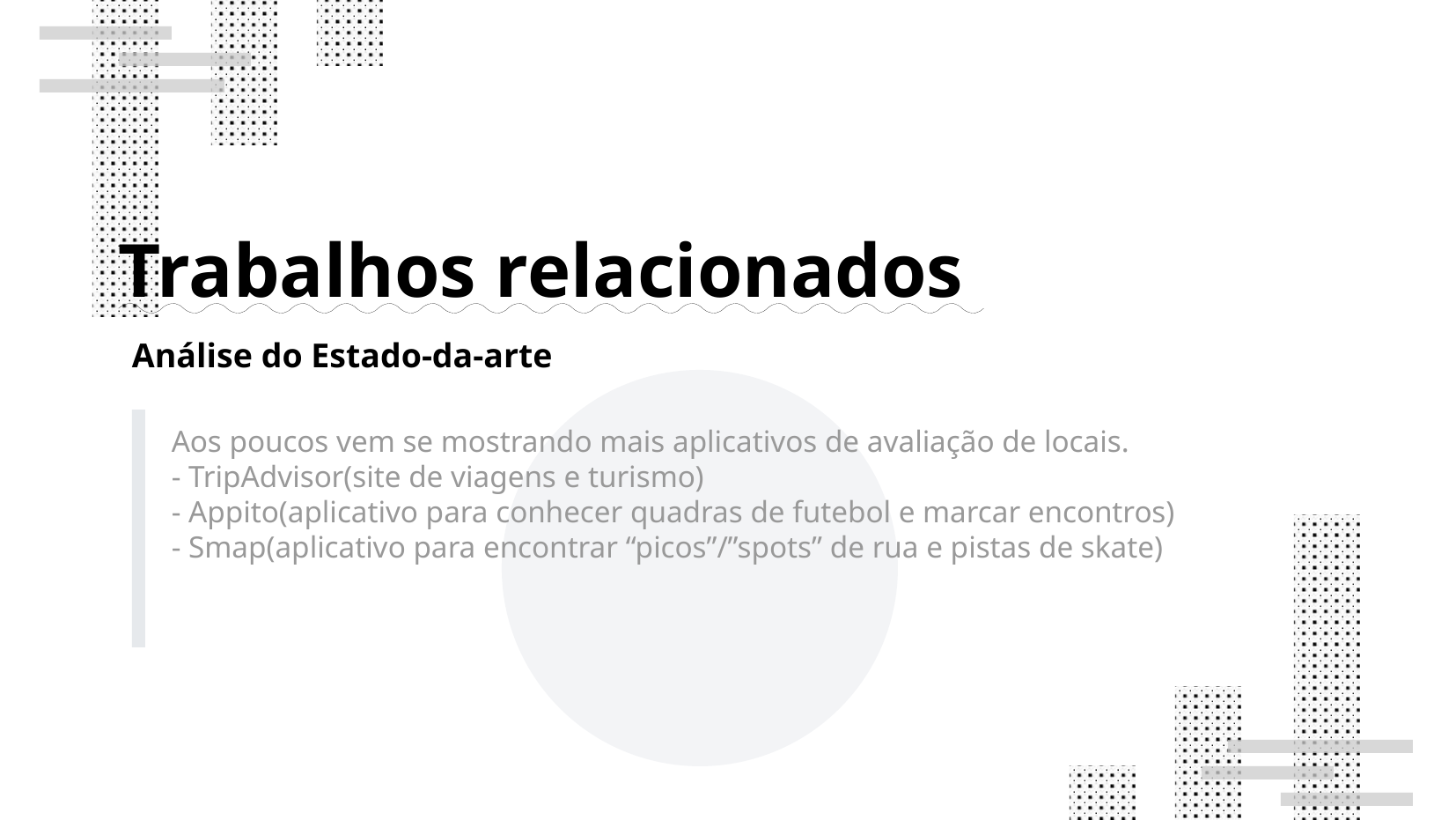

Trabalhos relacionados
Análise do Estado-da-arte

Aos poucos vem se mostrando mais aplicativos de avaliação de locais.
- TripAdvisor(site de viagens e turismo)
- Appito(aplicativo para conhecer quadras de futebol e marcar encontros)
- Smap(aplicativo para encontrar “picos”/”spots” de rua e pistas de skate)